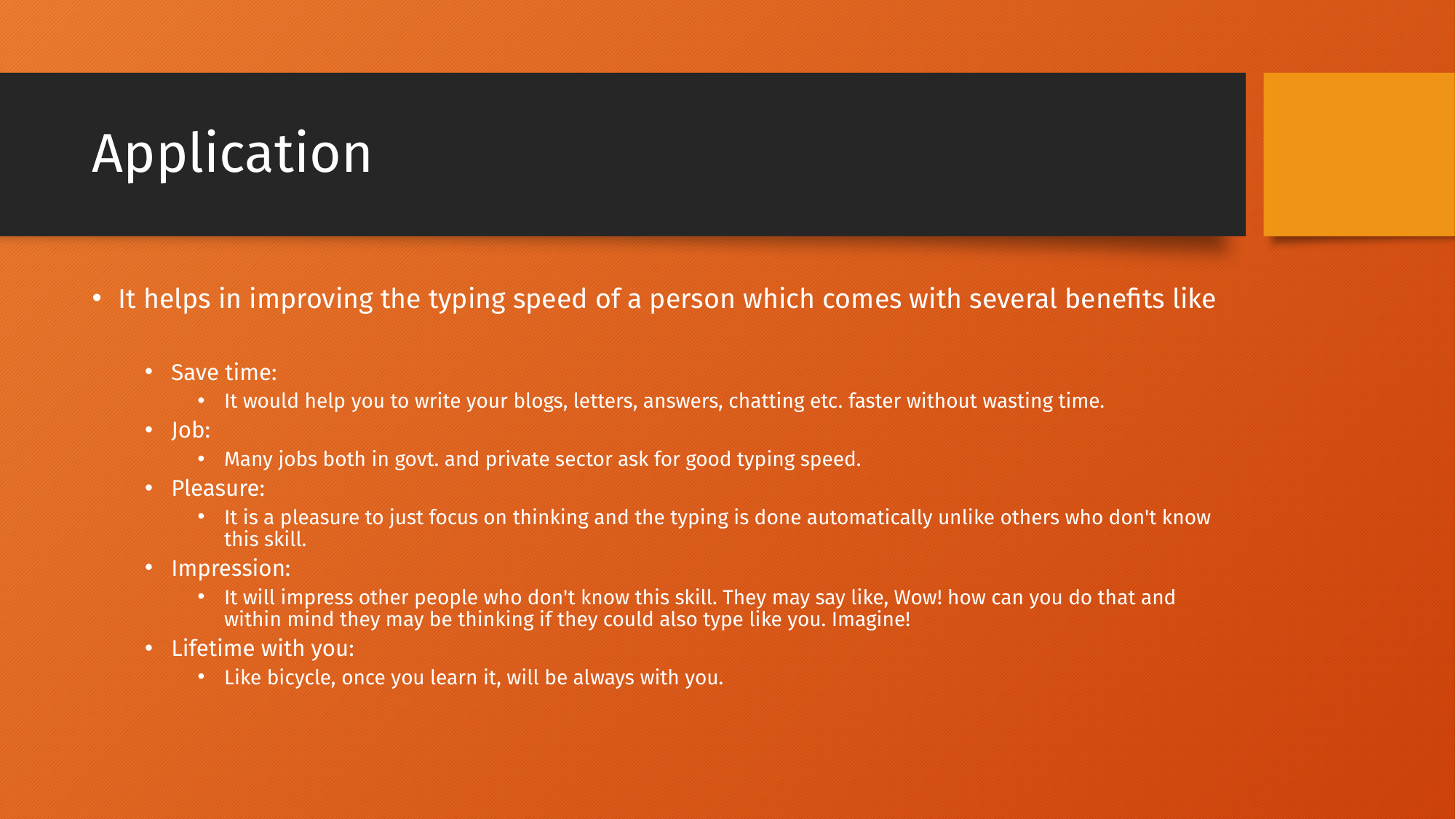

# Application
It helps in improving the typing speed of a person which comes with several benefits like

Save time:
It would help you to write your blogs, letters, answers, chatting etc. faster without wasting time.
Job:
Many jobs both in govt. and private sector ask for good typing speed.
Pleasure:
It is a pleasure to just focus on thinking and the typing is done automatically unlike others who don't know this skill.
Impression:
It will impress other people who don't know this skill. They may say like, Wow! how can you do that and within mind they may be thinking if they could also type like you. Imagine!
Lifetime with you:
Like bicycle, once you learn it, will be always with you.